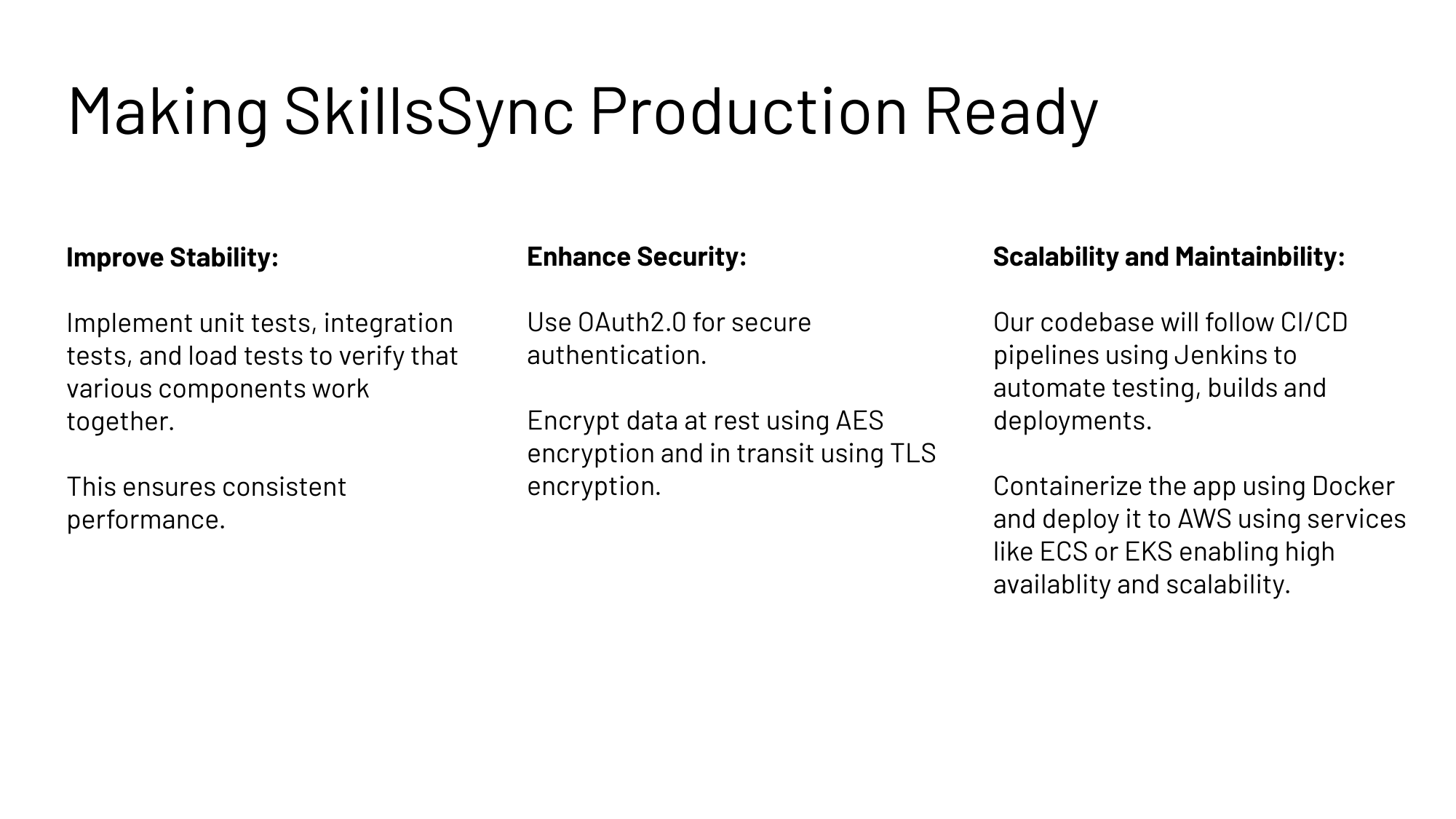

# Making SkillsSync Production Ready
Enhance Security:
Use OAuth2.0 for secure authentication.
Encrypt data at rest using AES encryption and in transit using TLS encryption.
Scalability and Maintainbility:
Our codebase will follow CI/CD pipelines using Jenkins to automate testing, builds and deployments.
Containerize the app using Docker and deploy it to AWS using services like ECS or EKS enabling high availablity and scalability.
Improve Stability:
Implement unit tests, integration tests, and load tests to verify that various components work together.
This ensures consistent performance.